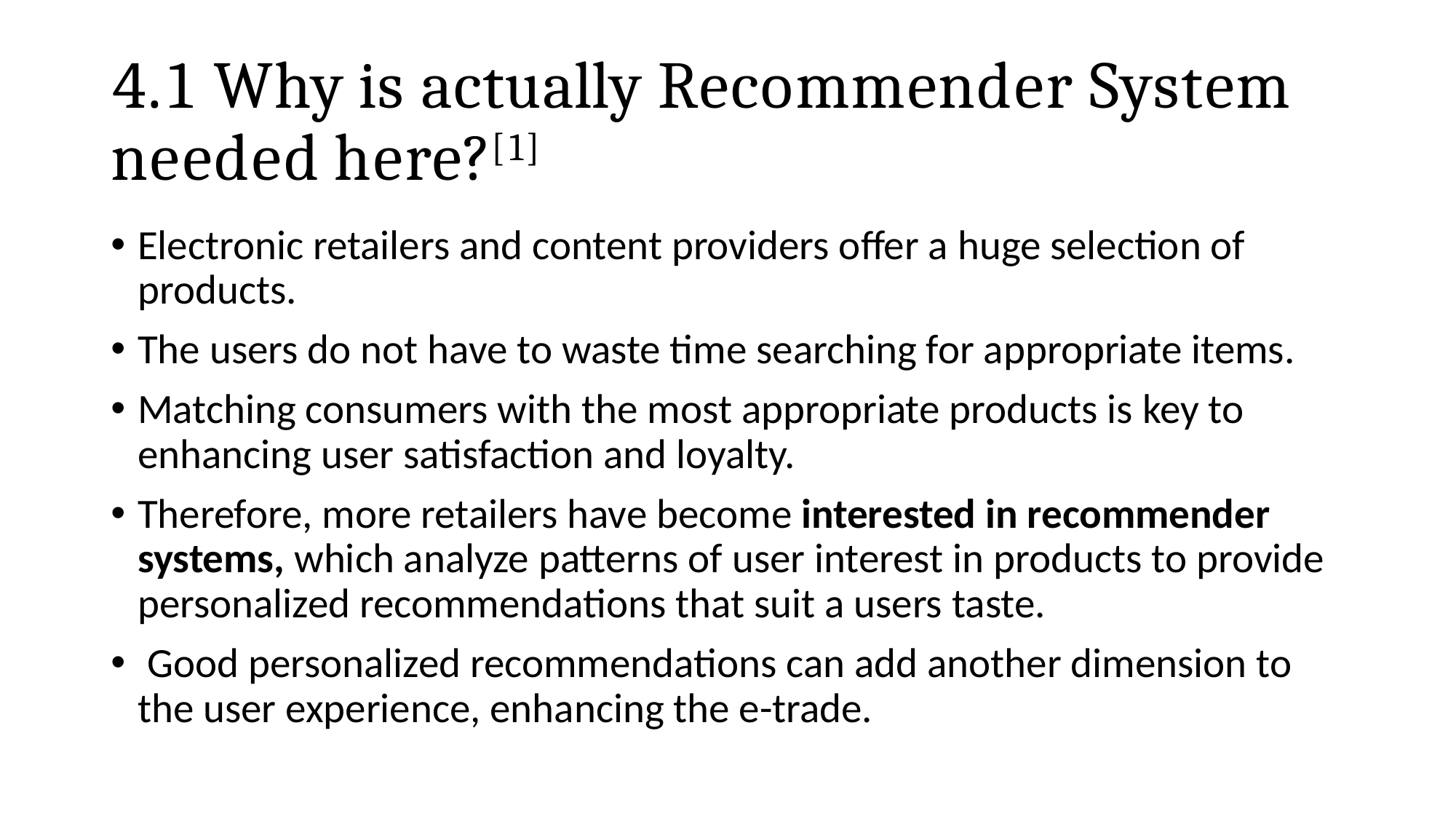

# 4.1 Why is actually Recommender System needed here?[1]
Electronic retailers and content providers offer a huge selection of products.
The users do not have to waste time searching for appropriate items.
Matching consumers with the most appropriate products is key to enhancing user satisfaction and loyalty.
Therefore, more retailers have become interested in recommender systems, which analyze patterns of user interest in products to provide personalized recommendations that suit a users taste.
 Good personalized recommendations can add another dimension to the user experience, enhancing the e-trade.